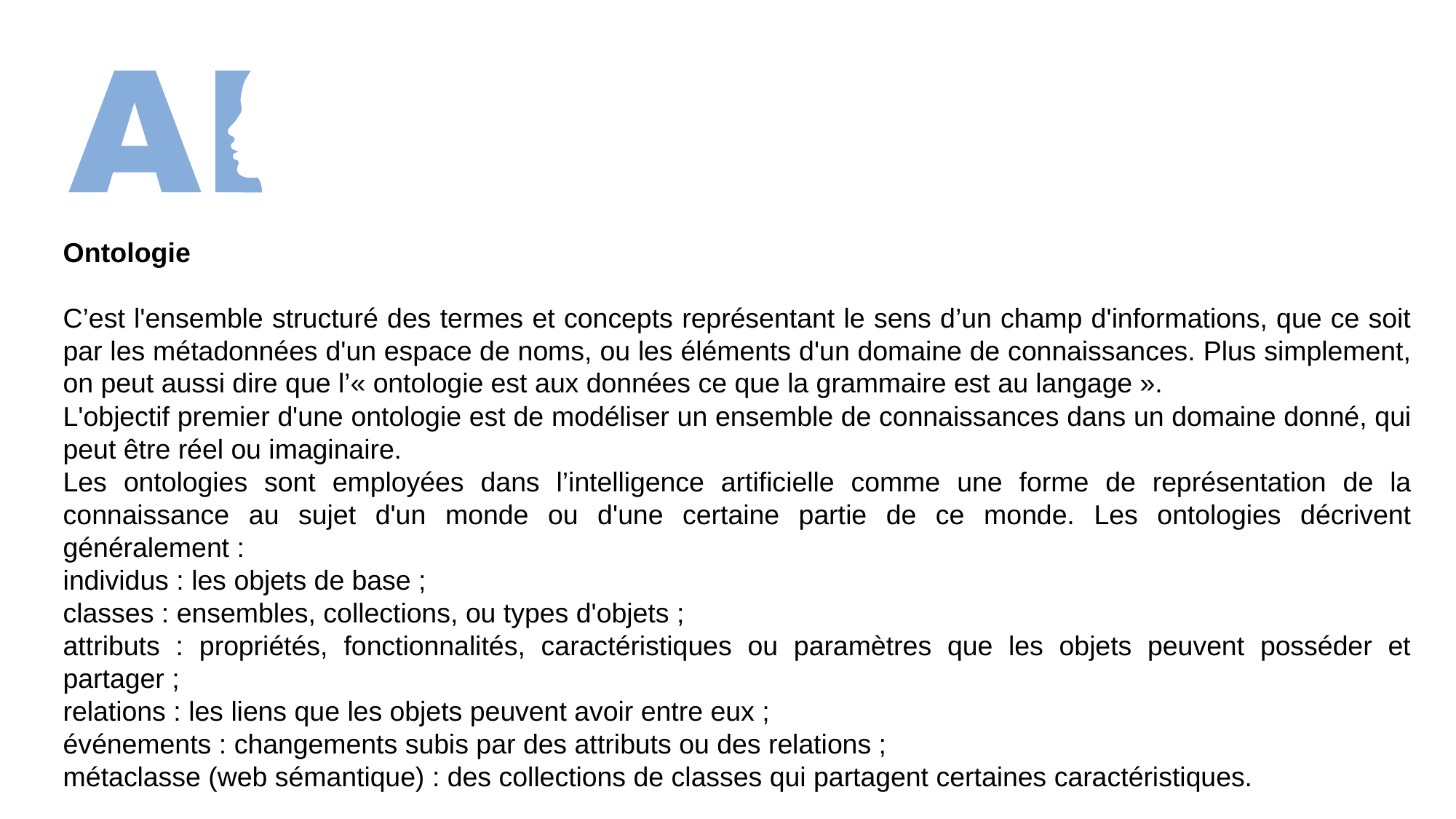

Ontologie

C’est l'ensemble structuré des termes et concepts représentant le sens d’un champ d'informations, que ce soit par les métadonnées d'un espace de noms, ou les éléments d'un domaine de connaissances. Plus simplement, on peut aussi dire que l’« ontologie est aux données ce que la grammaire est au langage ».
L'objectif premier d'une ontologie est de modéliser un ensemble de connaissances dans un domaine donné, qui peut être réel ou imaginaire.
Les ontologies sont employées dans l’intelligence artificielle comme une forme de représentation de la connaissance au sujet d'un monde ou d'une certaine partie de ce monde. Les ontologies décrivent généralement :
individus : les objets de base ;
classes : ensembles, collections, ou types d'objets ;
attributs : propriétés, fonctionnalités, caractéristiques ou paramètres que les objets peuvent posséder et partager ;
relations : les liens que les objets peuvent avoir entre eux ;
événements : changements subis par des attributs ou des relations ;
métaclasse (web sémantique) : des collections de classes qui partagent certaines caractéristiques.